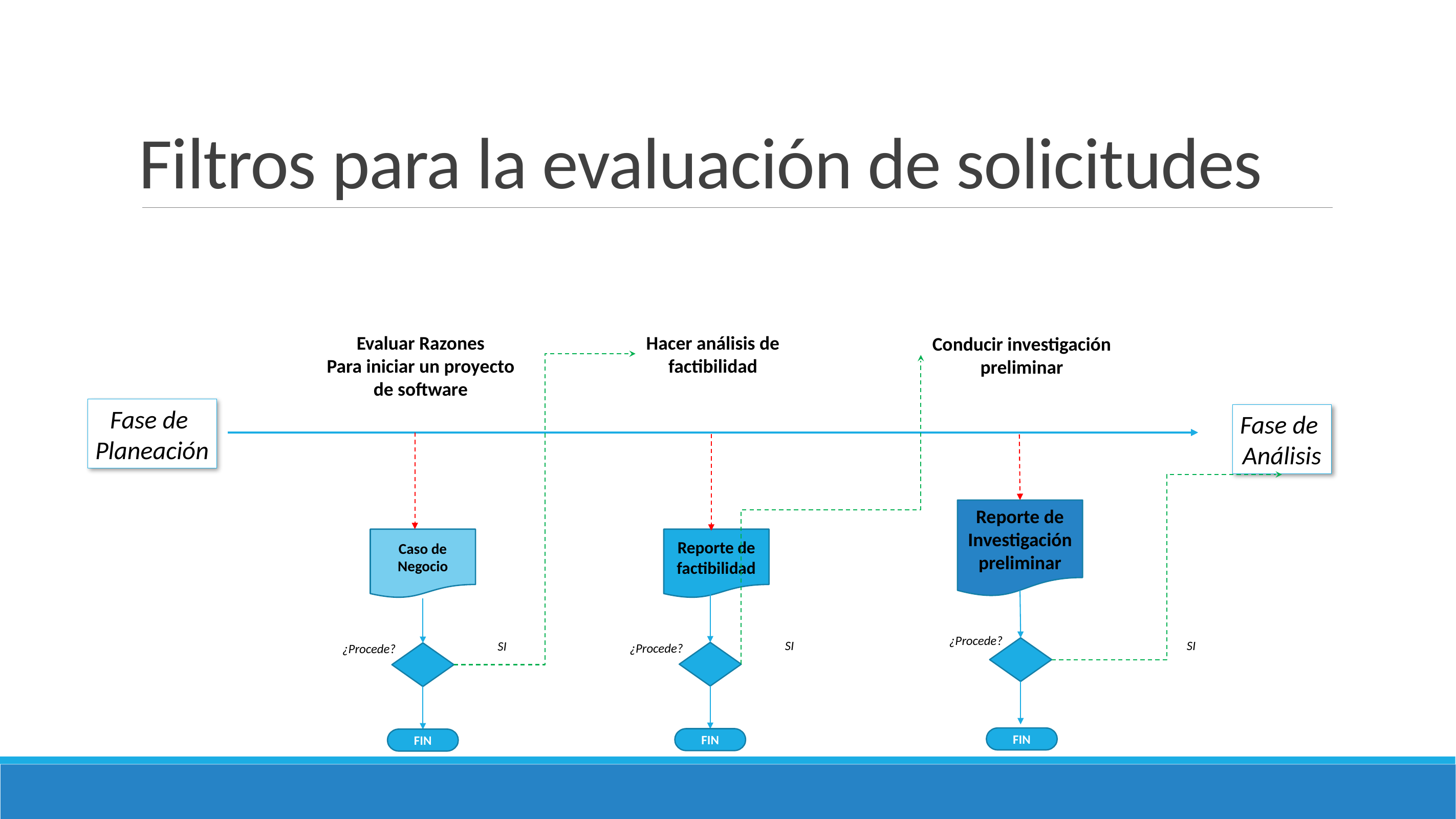

# Filtros para la evaluación de solicitudes
Evaluar Razones
Para iniciar un proyecto
de software
Hacer análisis de factibilidad
Conducir investigación preliminar
SI
¿Procede?

FIN
SI

FIN
¿Procede?
Fase de
Planeación
Fase de
Análisis
Caso de Negocio
Reporte de factibilidad
Reporte de Investigación preliminar
SI

FIN
¿Procede?